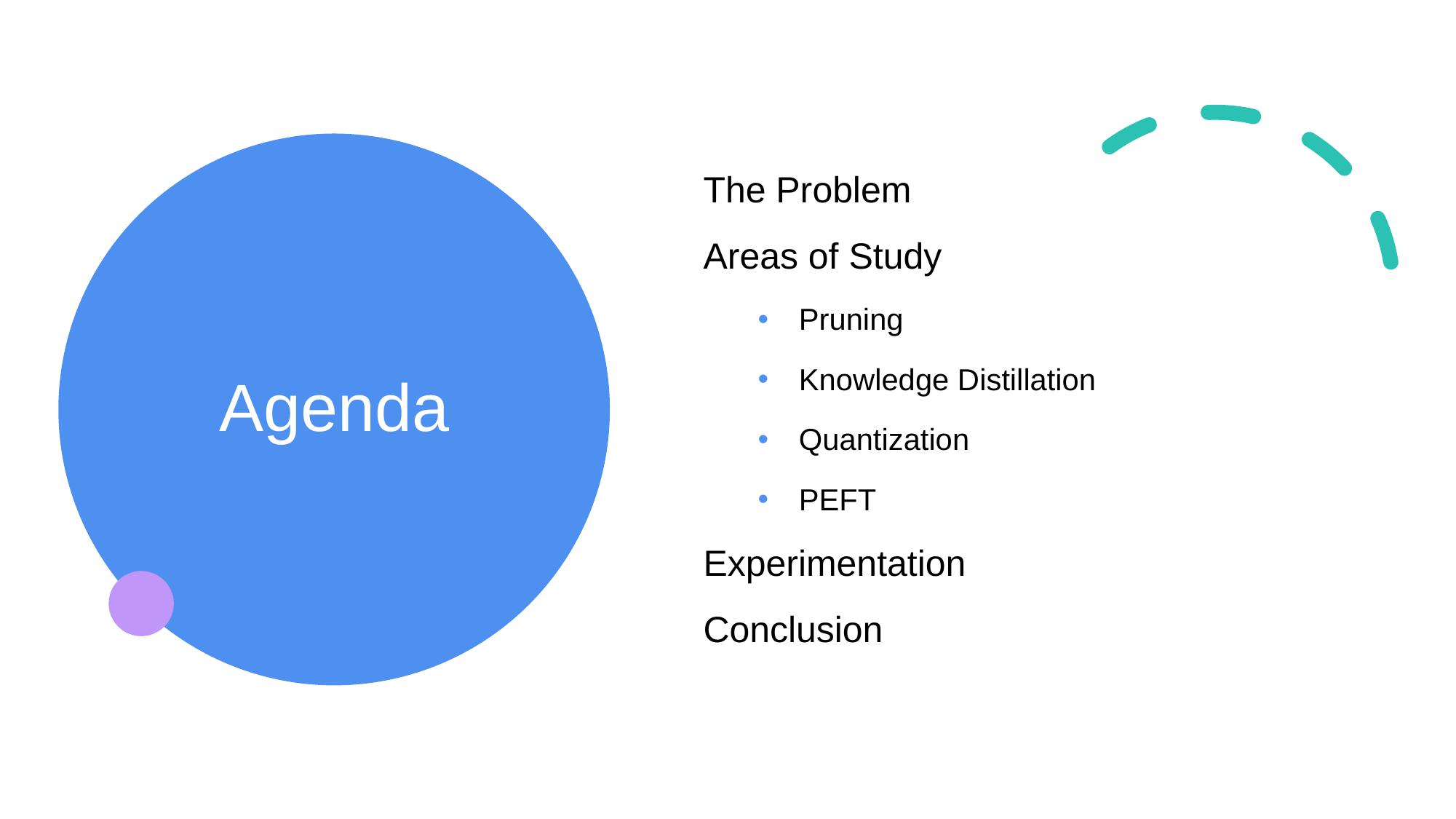

The Problem
Areas of Study
Pruning
Knowledge Distillation
Quantization
PEFT
Experimentation
Conclusion
# Agenda